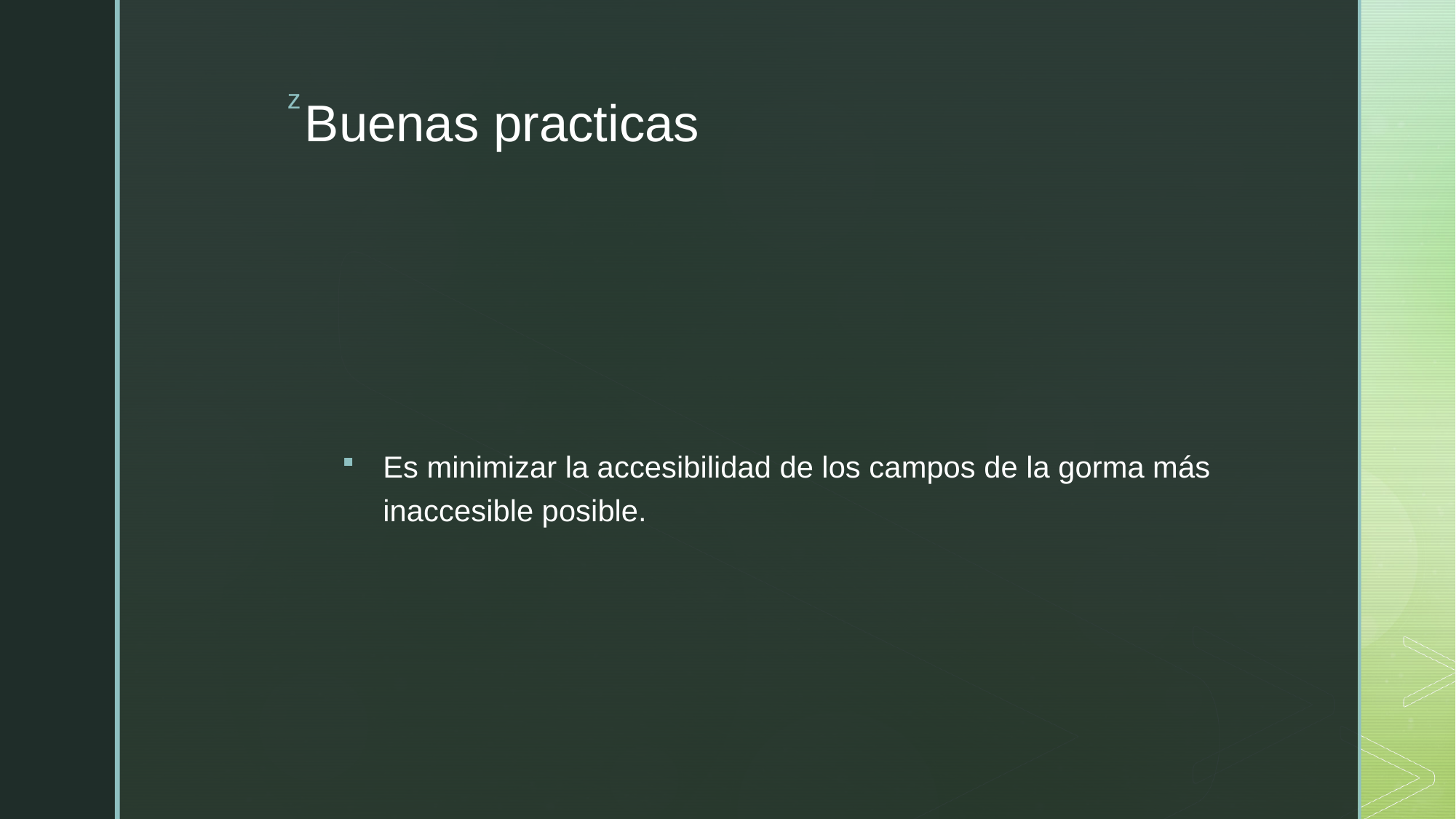

# Buenas practicas
Es minimizar la accesibilidad de los campos de la gorma más inaccesible posible.